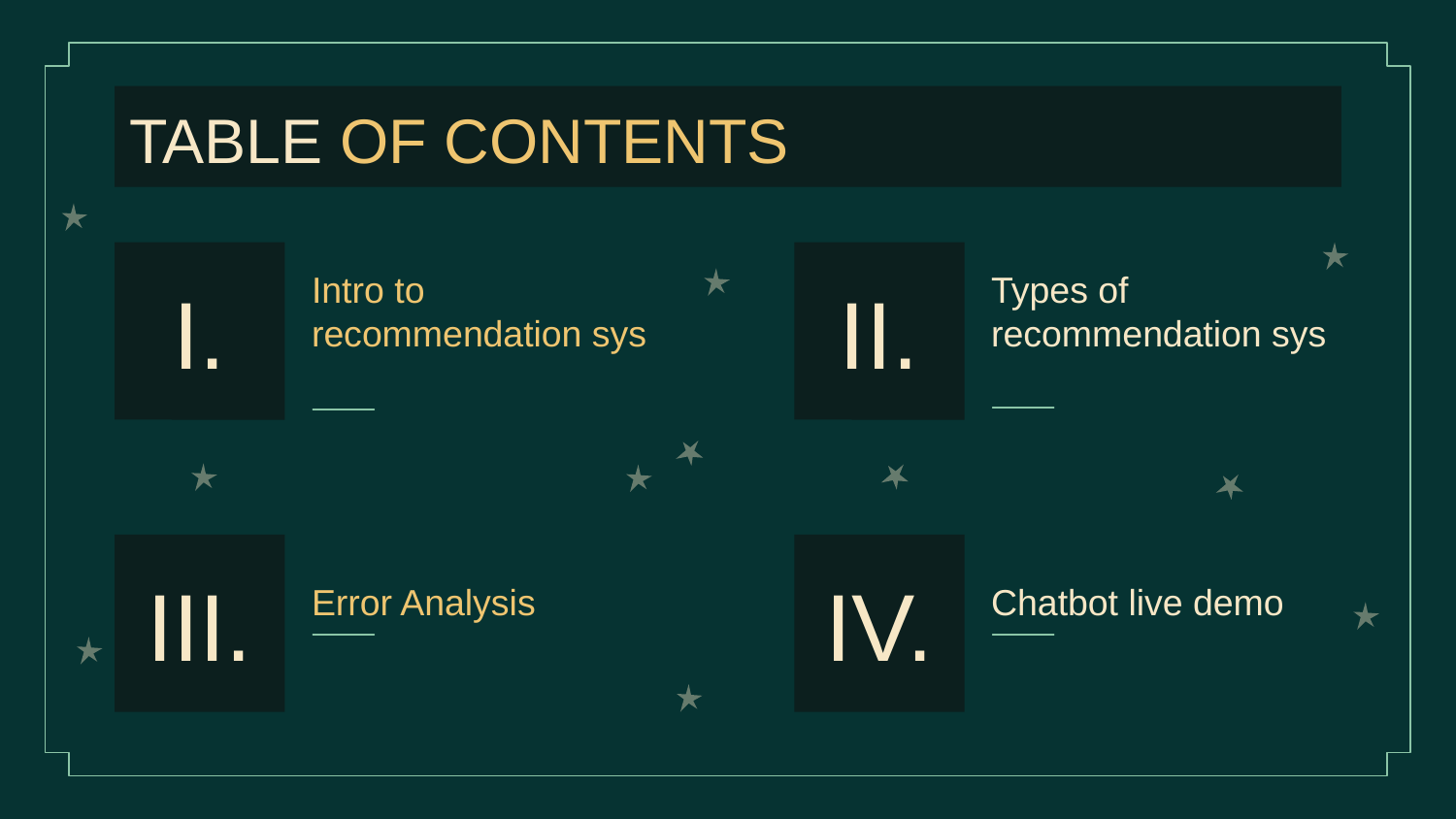

TABLE OF CONTENTS
# I.
II.
Intro to recommendation sys
Types of recommendation sys
III.
IV.
Error Analysis
Chatbot live demo